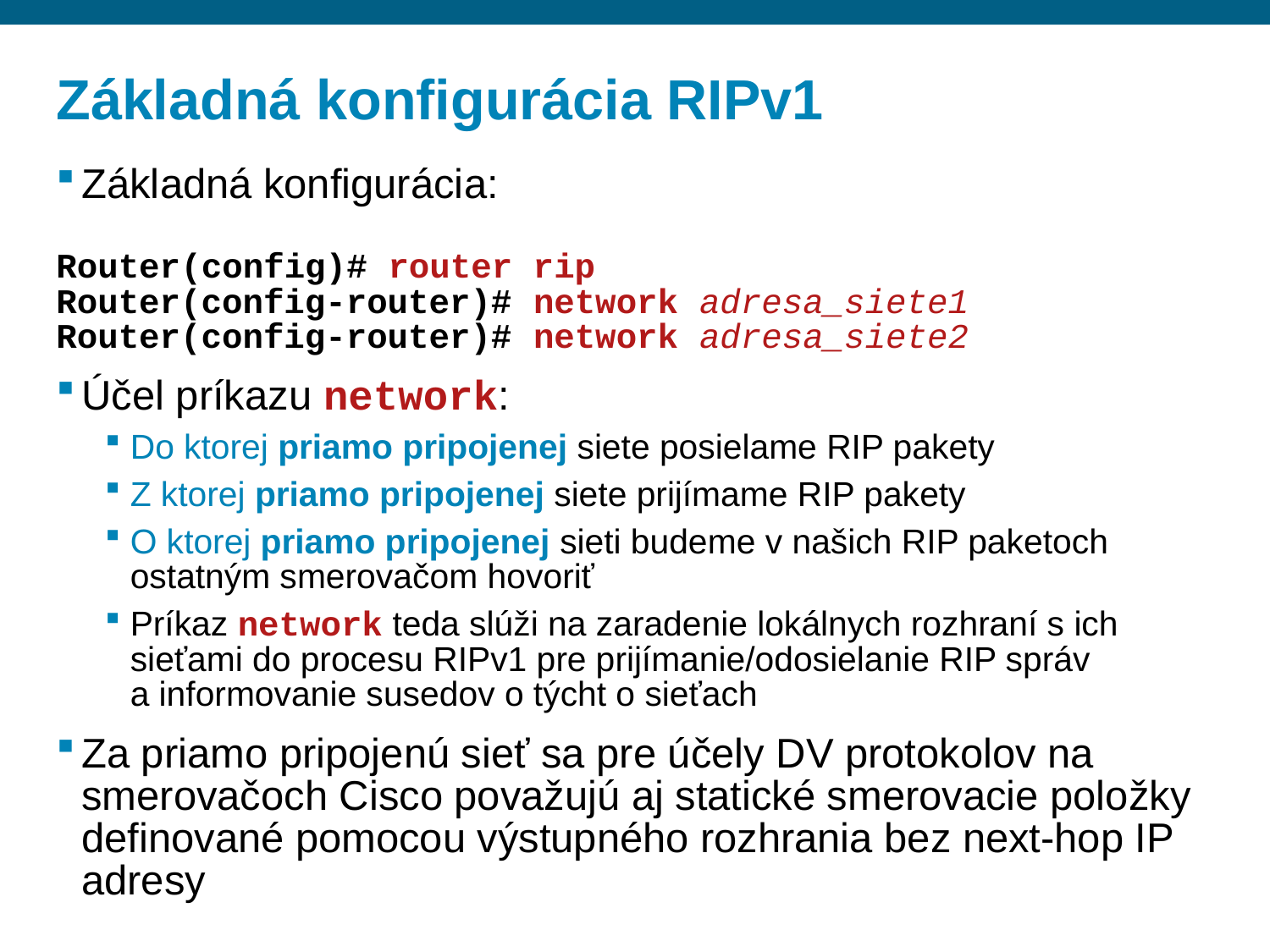

# Základná konfigurácia RIPv1
Základná konfigurácia:

Router(config)# router rip
Router(config-router)# network adresa_siete1
Router(config-router)# network adresa_siete2
Účel príkazu network:
Do ktorej priamo pripojenej siete posielame RIP pakety
Z ktorej priamo pripojenej siete prijímame RIP pakety
O ktorej priamo pripojenej sieti budeme v našich RIP paketoch ostatným smerovačom hovoriť
Príkaz network teda slúži na zaradenie lokálnych rozhraní s ich sieťami do procesu RIPv1 pre prijímanie/odosielanie RIP správ a informovanie susedov o týcht o sieťach
Za priamo pripojenú sieť sa pre účely DV protokolov na smerovačoch Cisco považujú aj statické smerovacie položky definované pomocou výstupného rozhrania bez next-hop IP adresy